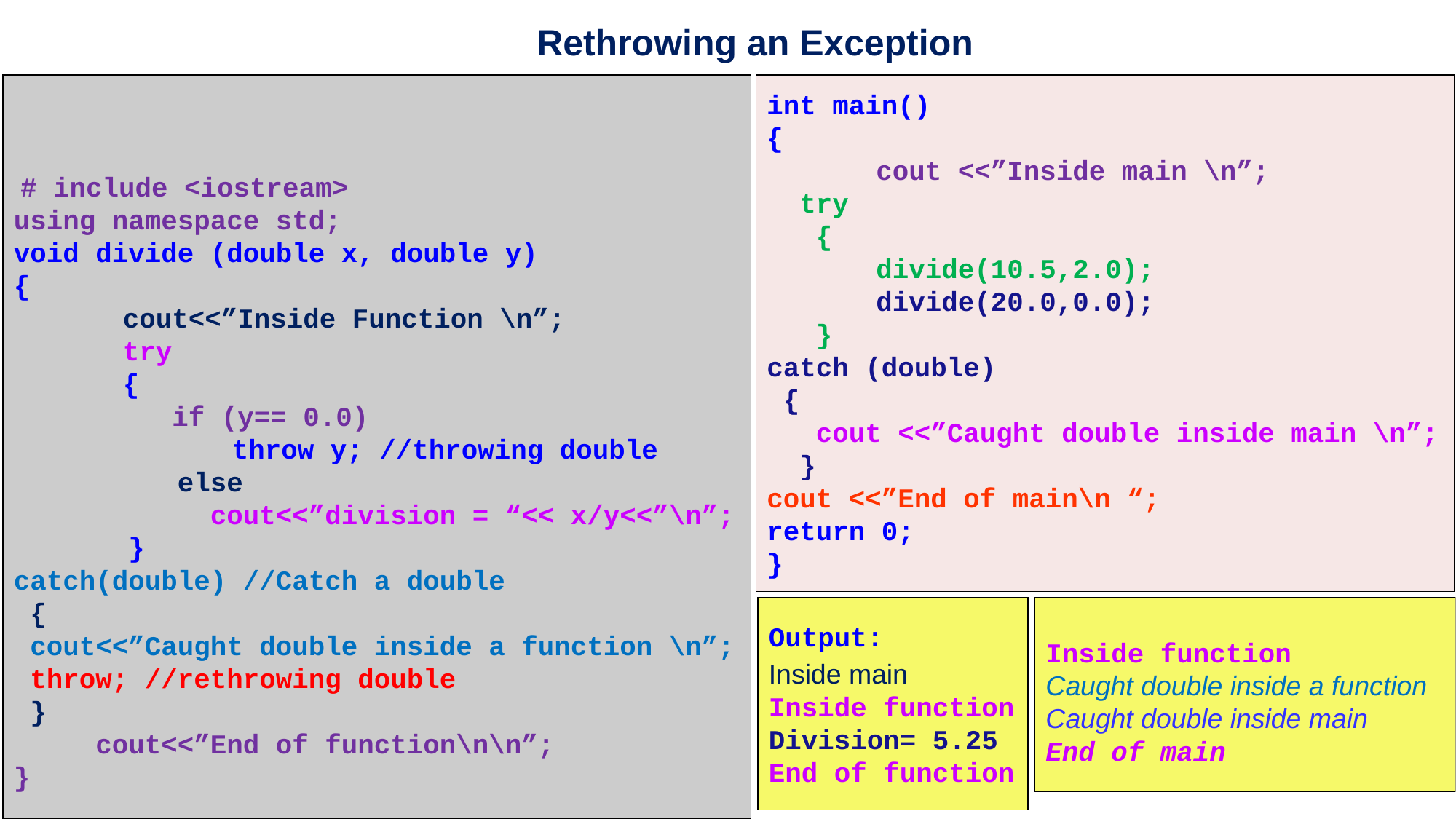

Rethrowing an Exception

 # include <iostream>
using namespace std;
void divide (double x, double y)
{
	cout<<”Inside Function \n”;
	try
	{
	   if (y== 0.0)
		throw y; //throwing double
          else
            cout<<”division = “<< x/y<<”\n”;
       }
catch(double) //Catch a double
 {
 cout<<”Caught double inside a function \n”;
 throw; //rethrowing double
 }
     cout<<”End of function\n\n”;
}
int main()
{
	cout <<”Inside main \n”;
  try
   {
      	divide(10.5,2.0);
 	divide(20.0,0.0);
   }
catch (double)
 {
   cout <<”Caught double inside main \n”;
  }
cout <<”End of main\n “;
return 0;
}
Output:
Inside main
Inside function
Division= 5.25
End of function

Inside function
Caught double inside a function
Caught double inside main
End of main